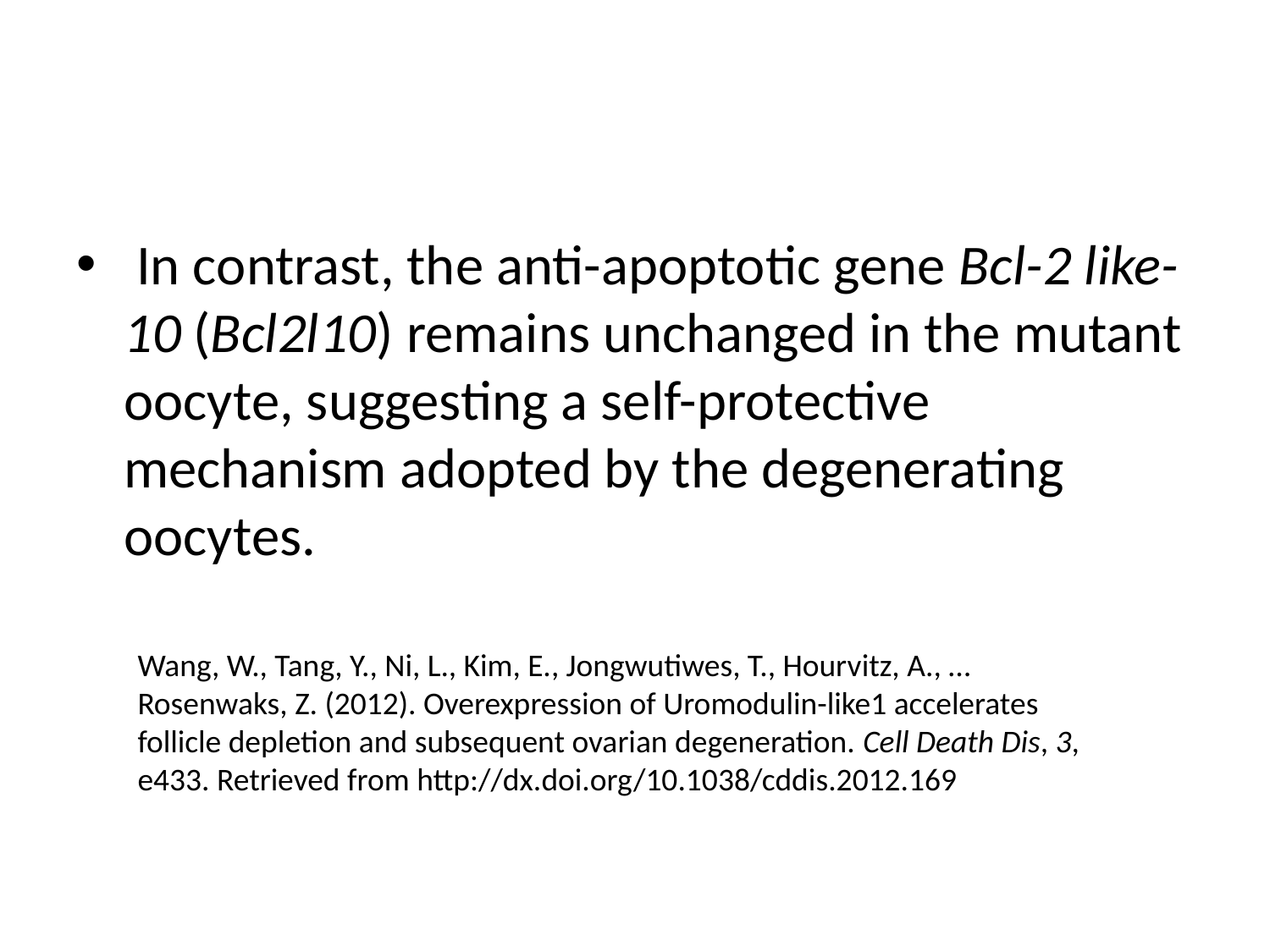

#
 In contrast, the anti-apoptotic gene Bcl-2 like-10 (Bcl2l10) remains unchanged in the mutant oocyte, suggesting a self-protective mechanism adopted by the degenerating oocytes.
Wang, W., Tang, Y., Ni, L., Kim, E., Jongwutiwes, T., Hourvitz, A., … Rosenwaks, Z. (2012). Overexpression of Uromodulin-like1 accelerates follicle depletion and subsequent ovarian degeneration. Cell Death Dis, 3, e433. Retrieved from http://dx.doi.org/10.1038/cddis.2012.169